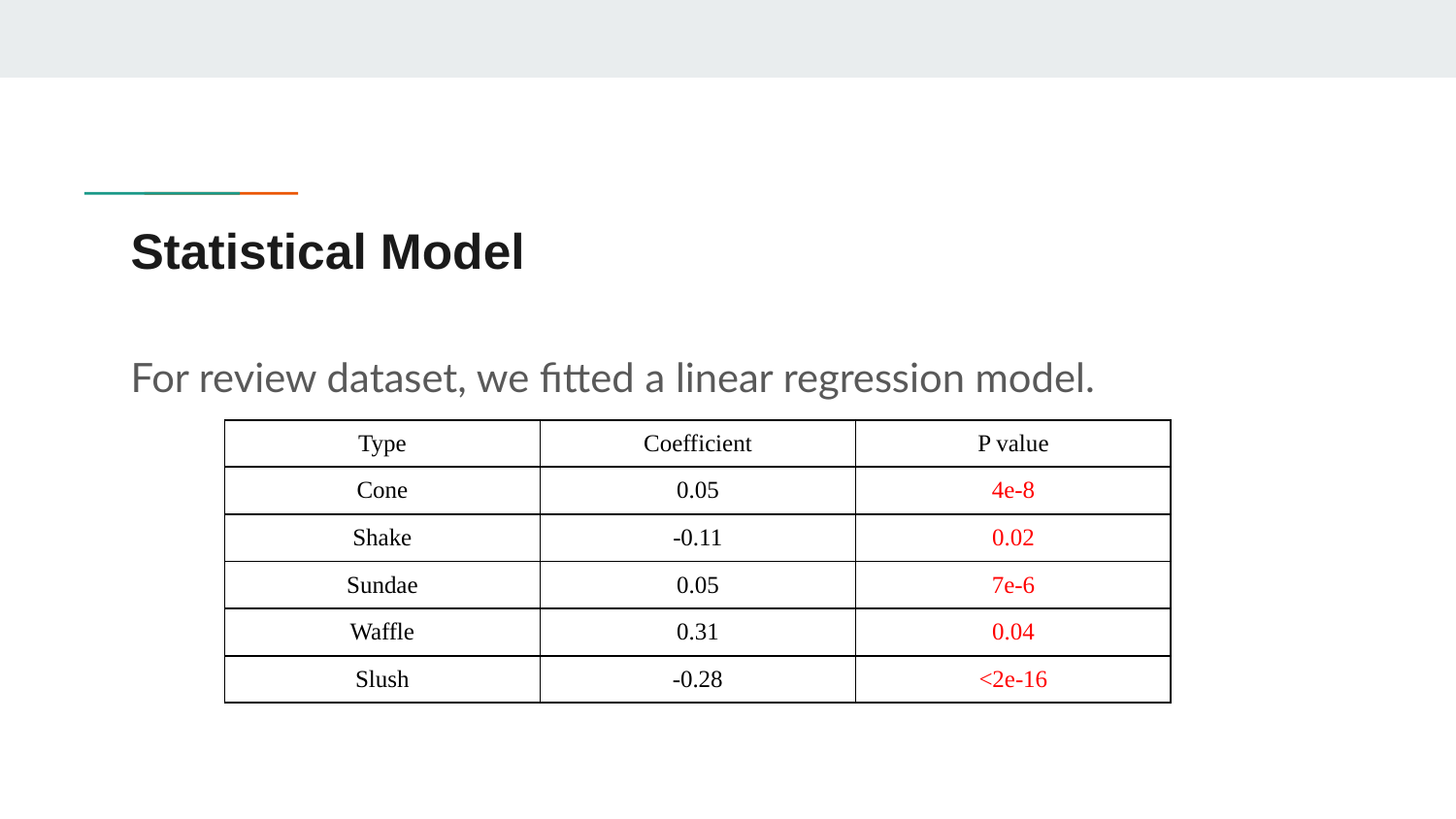

# Statistical Model
For review dataset, we fitted a linear regression model.
| Type | Coefficient | P value |
| --- | --- | --- |
| Cone | 0.05 | 4e-8 |
| Shake | -0.11 | 0.02 |
| Sundae | 0.05 | 7e-6 |
| Waffle | 0.31 | 0.04 |
| Slush | -0.28 | <2e-16 |